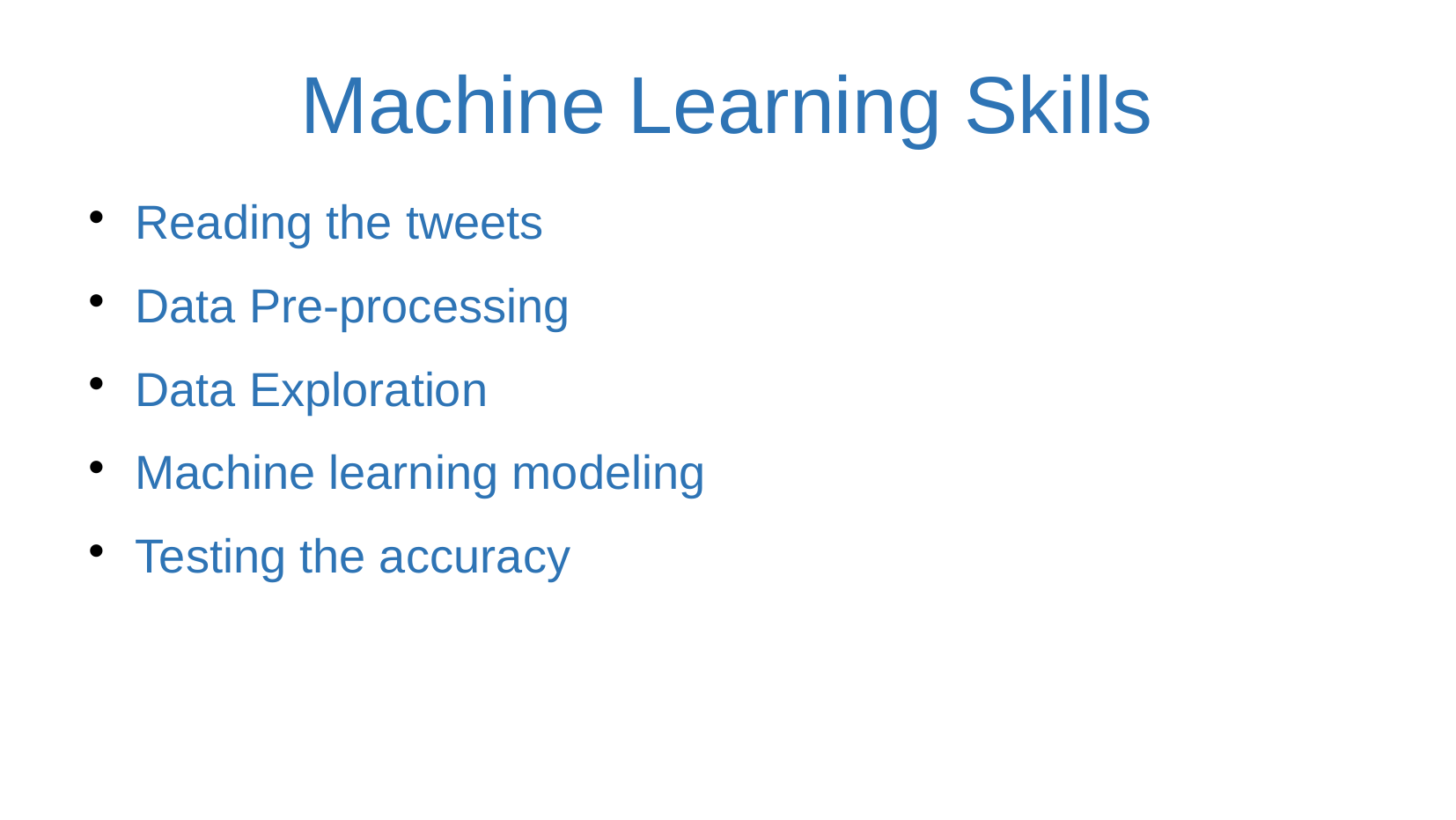

Machine Learning Skills
Reading the tweets
Data Pre-processing
Data Exploration
Machine learning modeling
Testing the accuracy